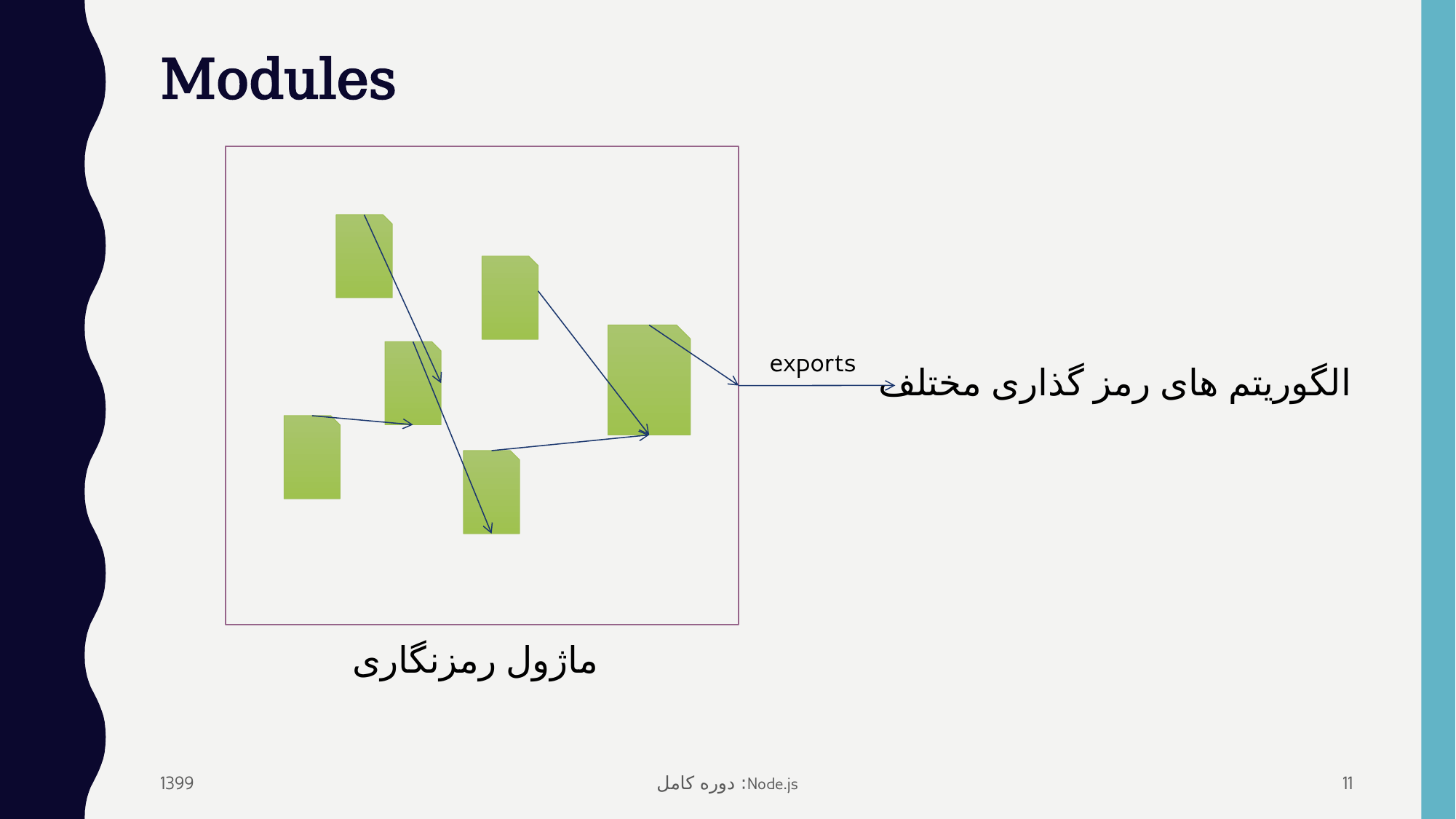

# Modules

exports

الگوریتم های رمز گذاری مختلف

ماژول رمزنگاری
1399
Node.js: دوره کامل
11